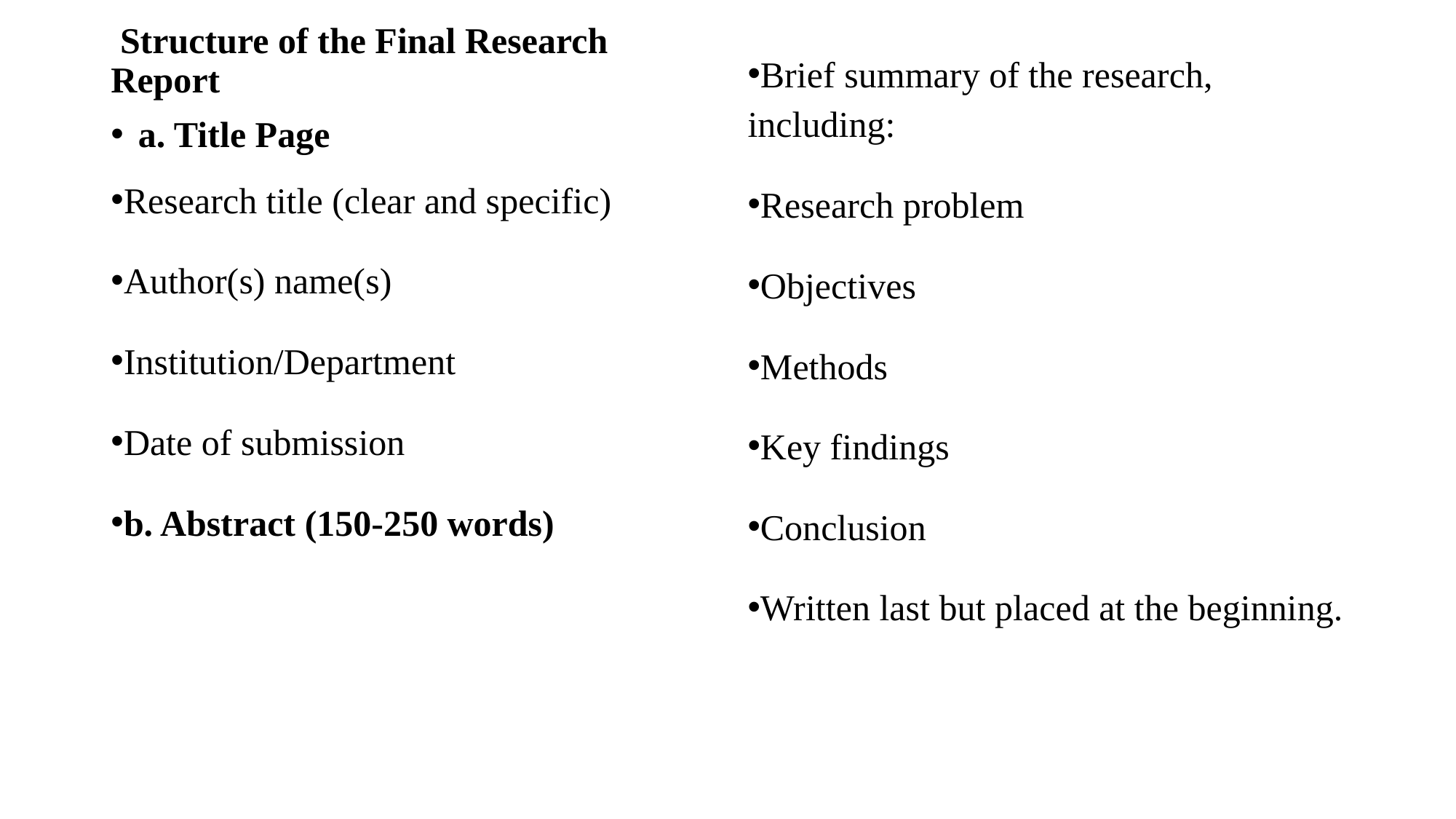

Structure of the Final Research Report
a. Title Page
Research title (clear and specific)
Author(s) name(s)
Institution/Department
Date of submission
b. Abstract (150-250 words)

Brief summary of the research, including:
Research problem
Objectives
Methods
Key findings
Conclusion
Written last but placed at the beginning.